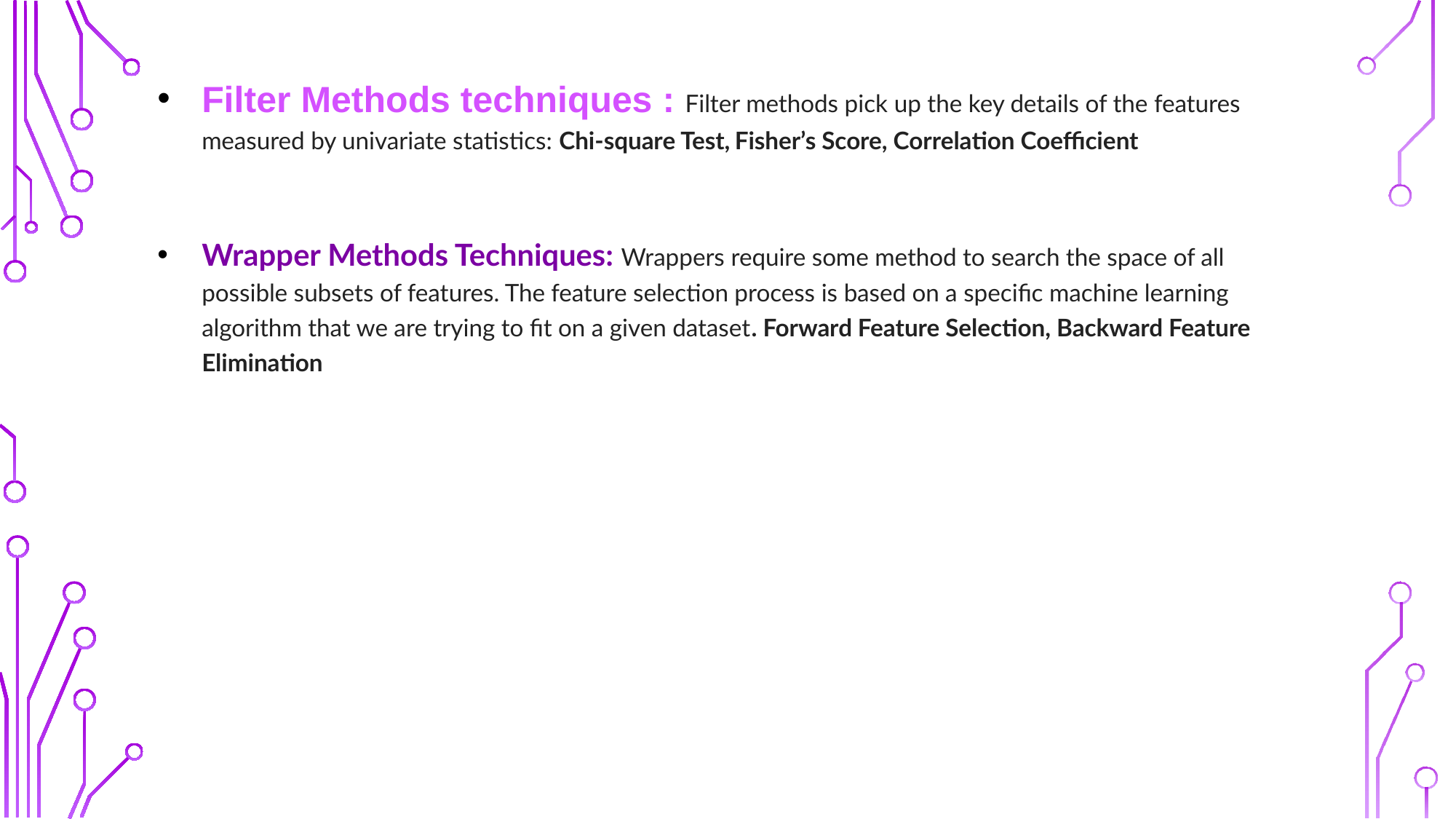

Filter Methods techniques : Filter methods pick up the key details of the features measured by univariate statistics: Chi-square Test, Fisher’s Score, Correlation Coefficient

Wrapper Methods Techniques: Wrappers require some method to search the space of all possible subsets of features. The feature selection process is based on a specific machine learning algorithm that we are trying to fit on a given dataset. Forward Feature Selection, Backward Feature Elimination